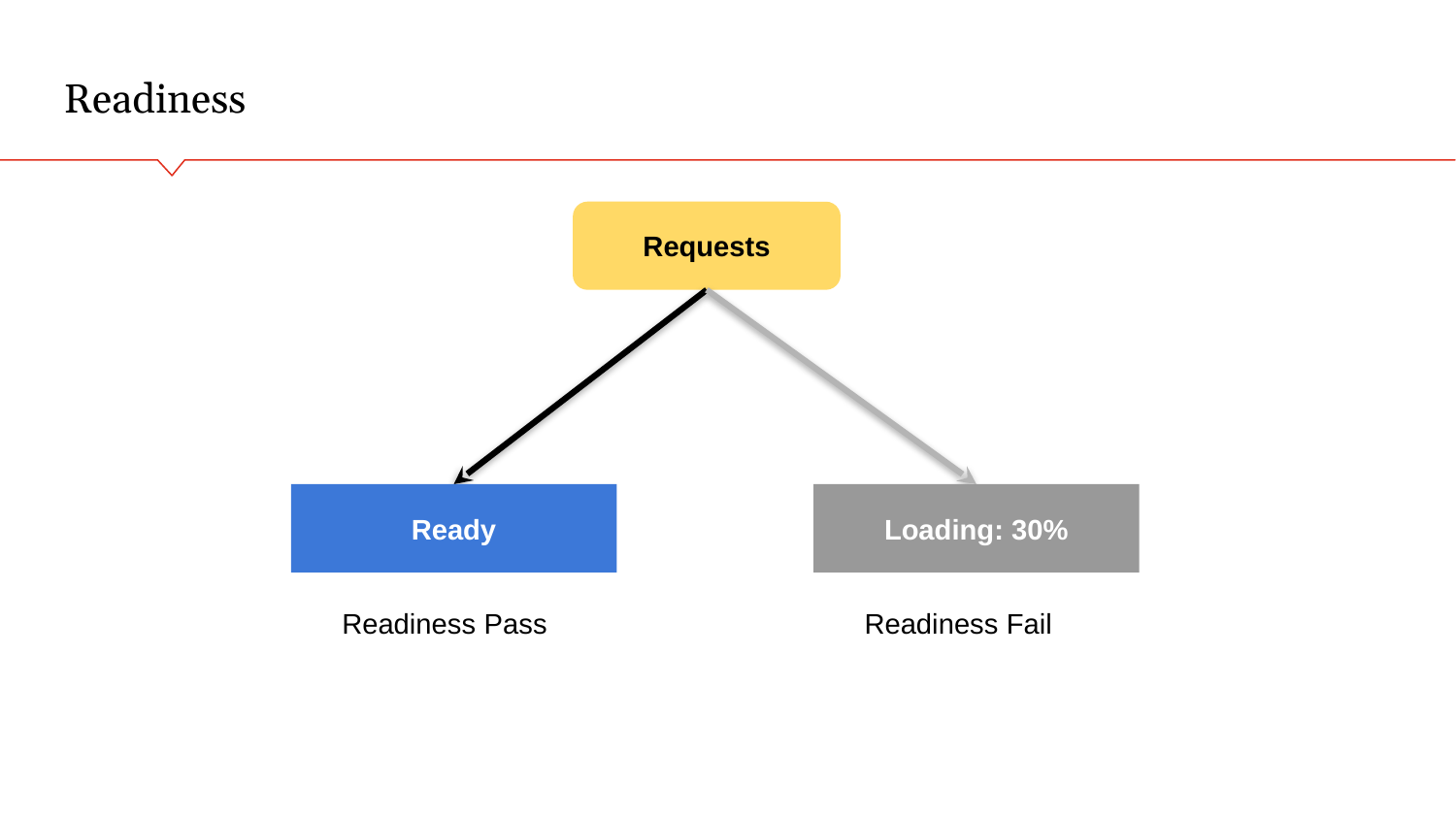

# Readiness
Requests
Ready
Loading: 30%
Readiness Pass
Readiness Fail